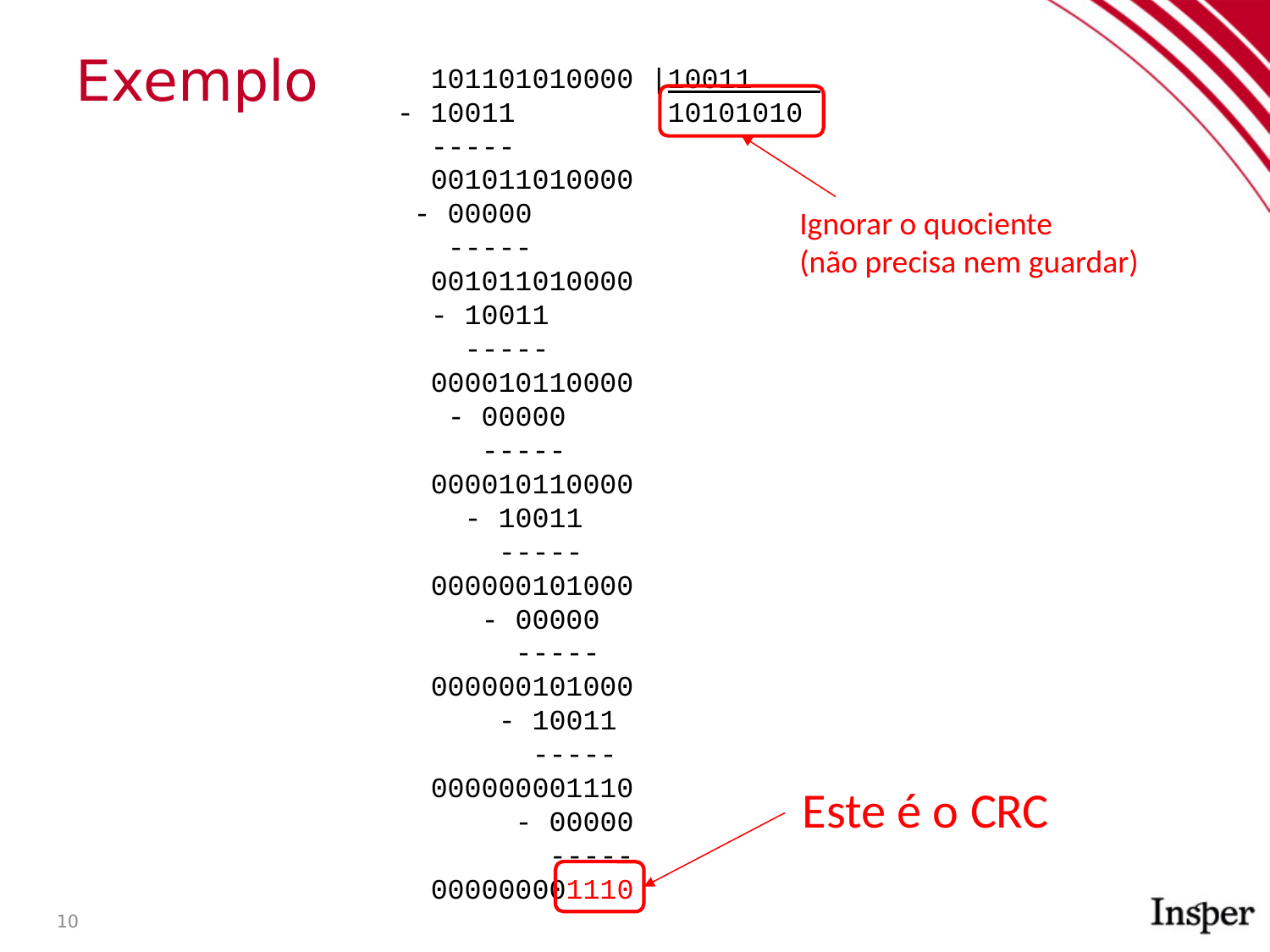

# Exemplo
  101101010000 |10011
- 10011         10101010
  -----
  001011010000
 - 00000
   -----
  001011010000
  - 10011
    -----
  000010110000
   - 00000
     -----
  000010110000
    - 10011
      -----
  000000101000
     - 00000
       -----
  000000101000
      - 10011
        -----
  000000001110
       - 00000
         -----
  000000001110

Ignorar o quociente
(não precisa nem guardar)
Este é o CRC

10